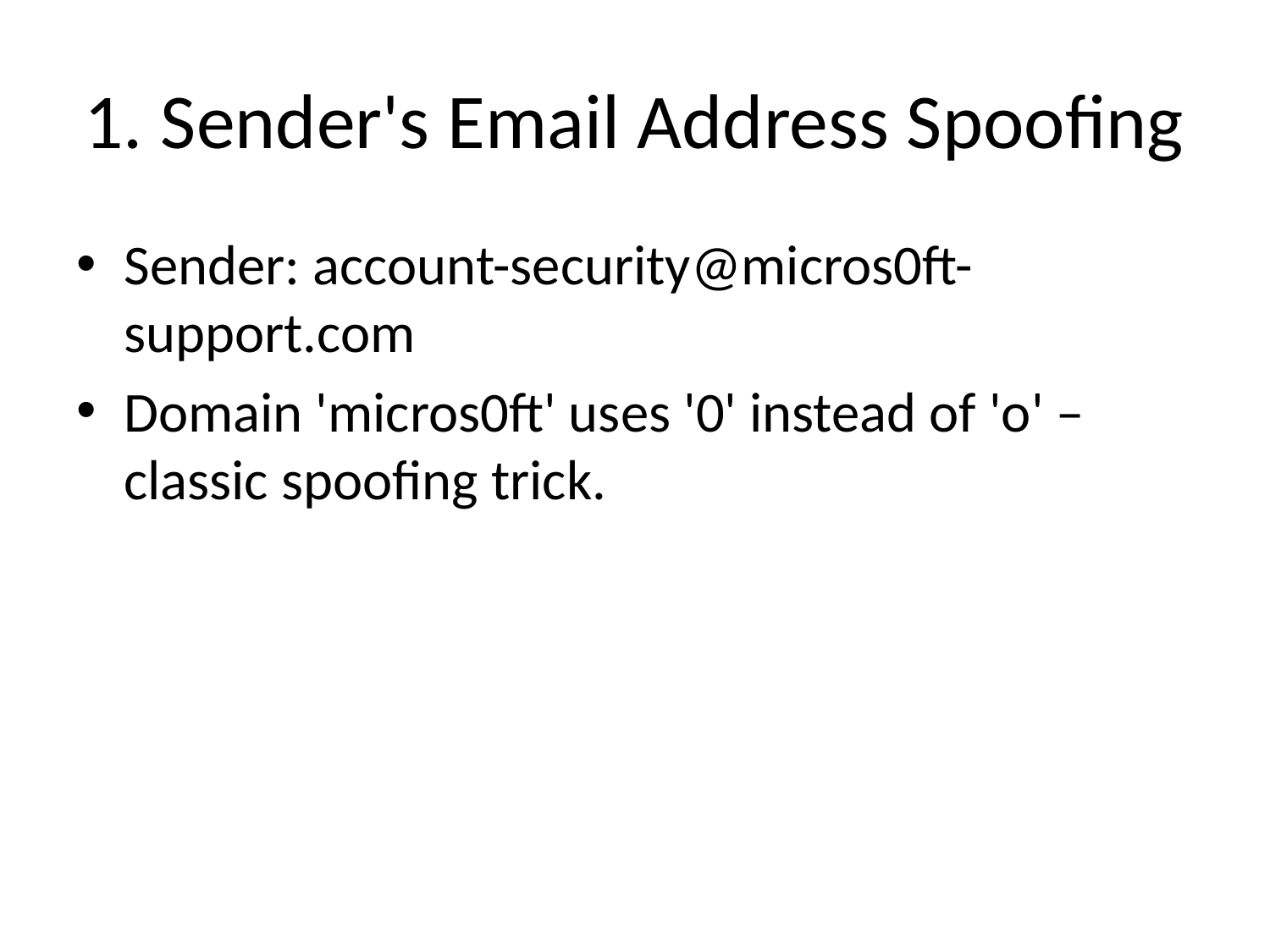

# 1. Sender's Email Address Spoofing
Sender: account-security@micros0ft-support.com
Domain 'micros0ft' uses '0' instead of 'o' – classic spoofing trick.